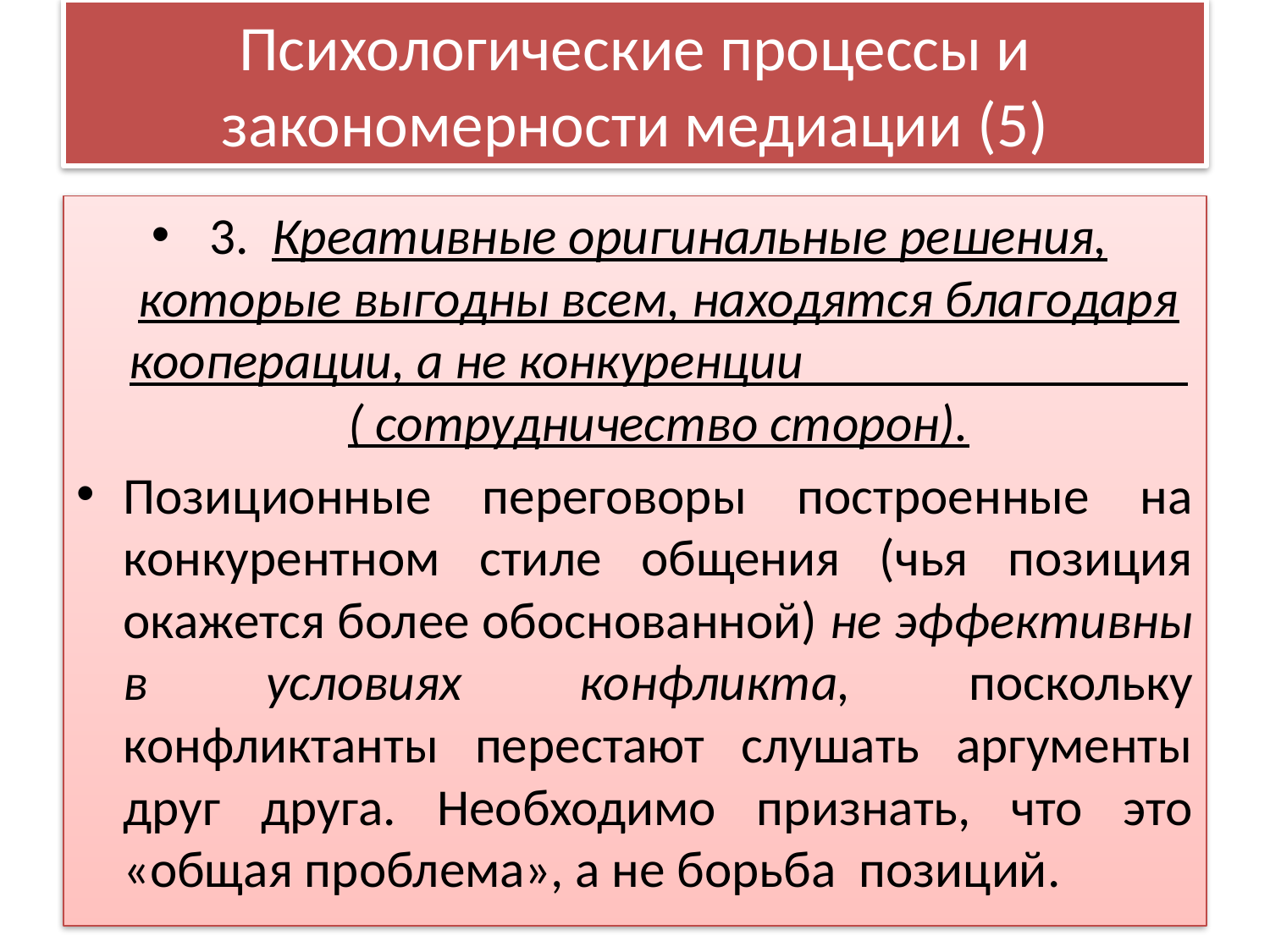

# Психологические процессы и закономерности медиации (5)
3.  Креативные оригинальные решения, которые выгодны всем, находятся благодаря кооперации, а не конкуренции                                  ( сотрудничество сторон).
Позиционные переговоры построенные на конкурентном стиле общения (чья позиция окажется более обоснованной) не эффективны в условиях конфликта, поскольку конфликтанты перестают слушать аргументы друг друга. Необходимо признать, что это «общая проблема», а не борьба  позиций.